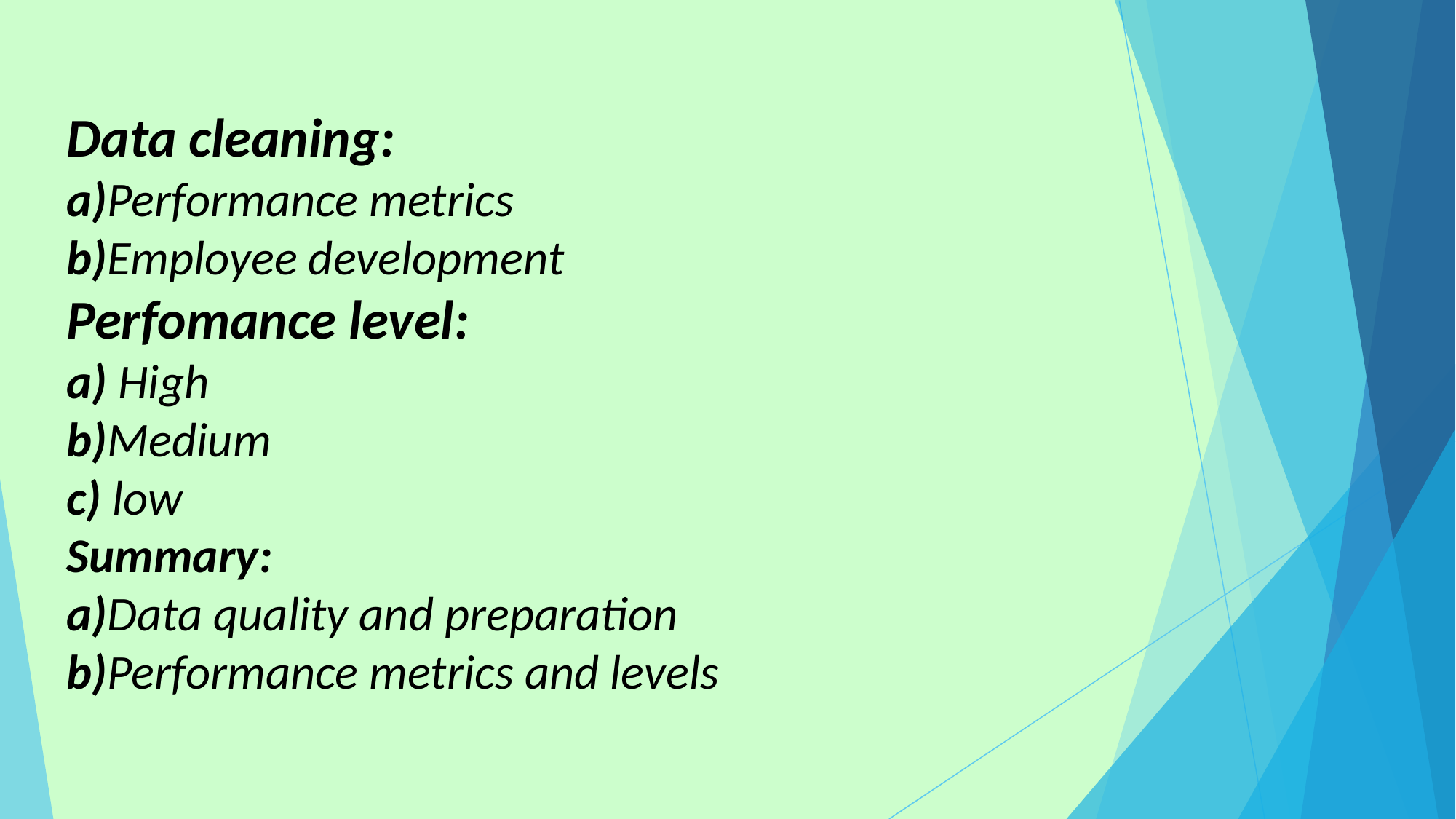

Data cleaning:
a)Performance metrics
b)Employee development
Perfomance level:
a) High
b)Medium
c) low
Summary:
a)Data quality and preparation
b)Performance metrics and levels